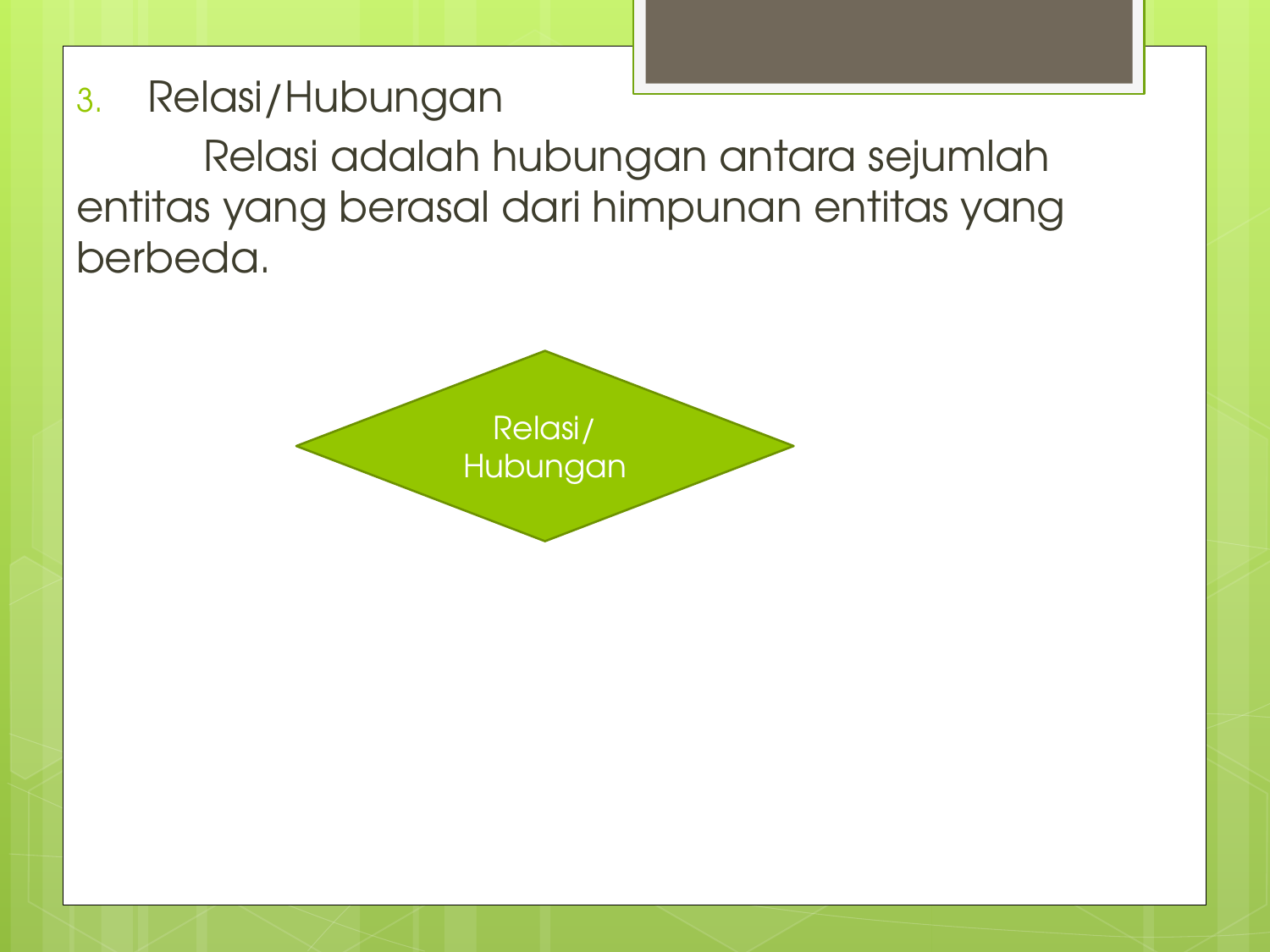

Relasi/Hubungan
	Relasi adalah hubungan antara sejumlah entitas yang berasal dari himpunan entitas yang berbeda.

Relasi/Hubungan